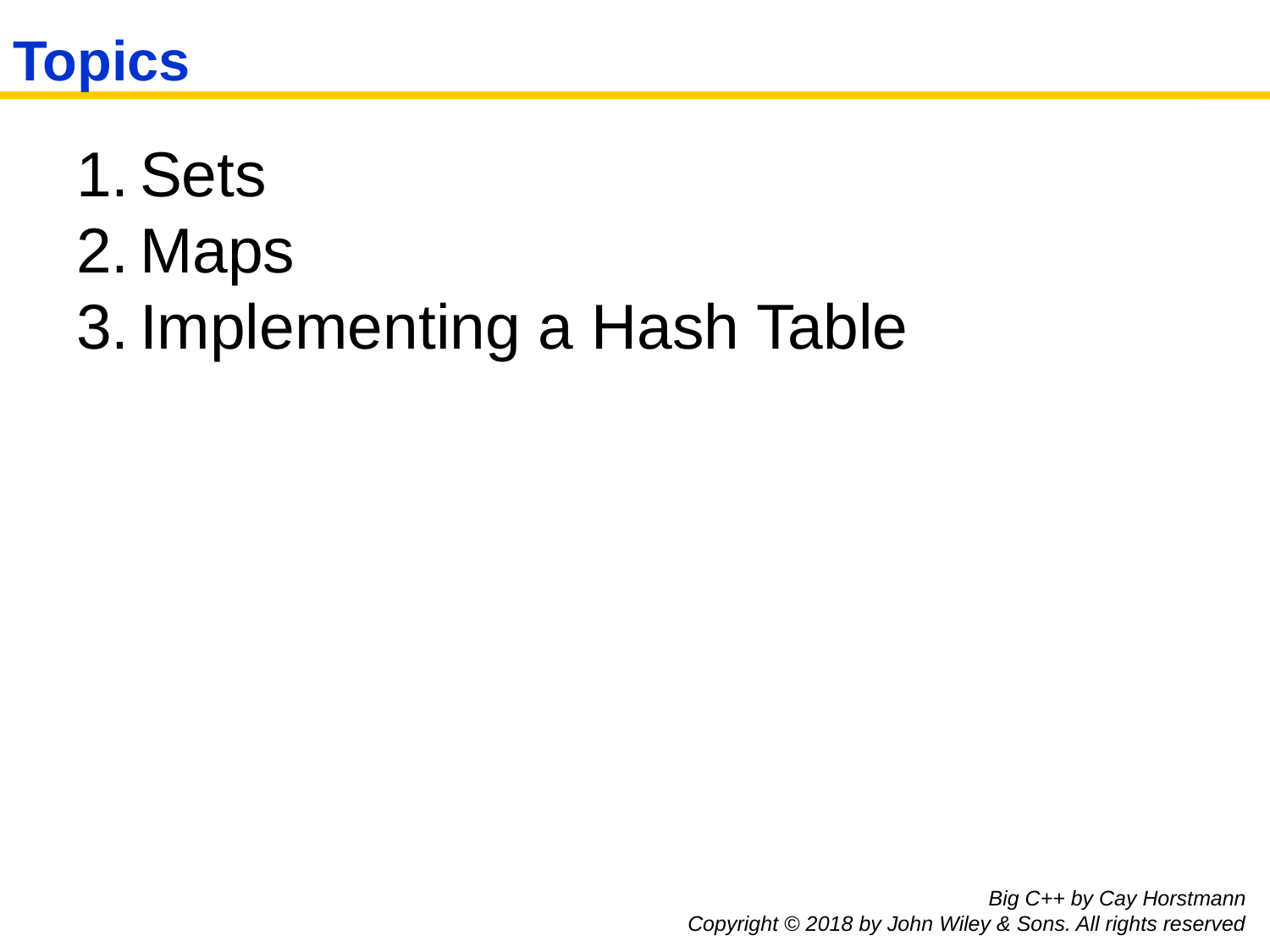

# Topics
Sets
Maps
Implementing a Hash Table
Big C++ by Cay Horstmann
Copyright © 2018 by John Wiley & Sons. All rights reserved